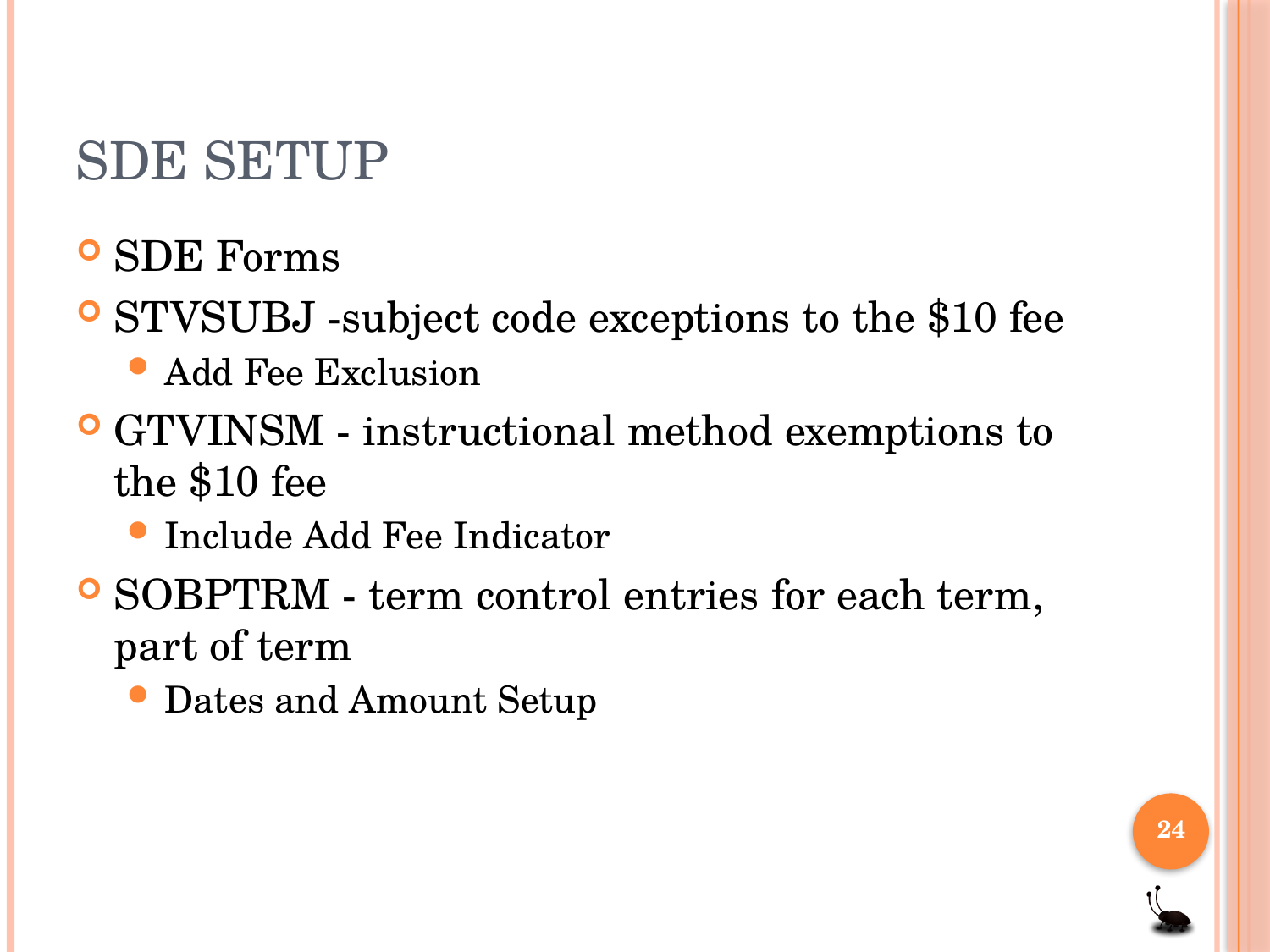

# SDE Setup
SDE Forms
STVSUBJ -subject code exceptions to the $10 fee
Add Fee Exclusion
GTVINSM - instructional method exemptions to the $10 fee
Include Add Fee Indicator
SOBPTRM - term control entries for each term, part of term
Dates and Amount Setup
24